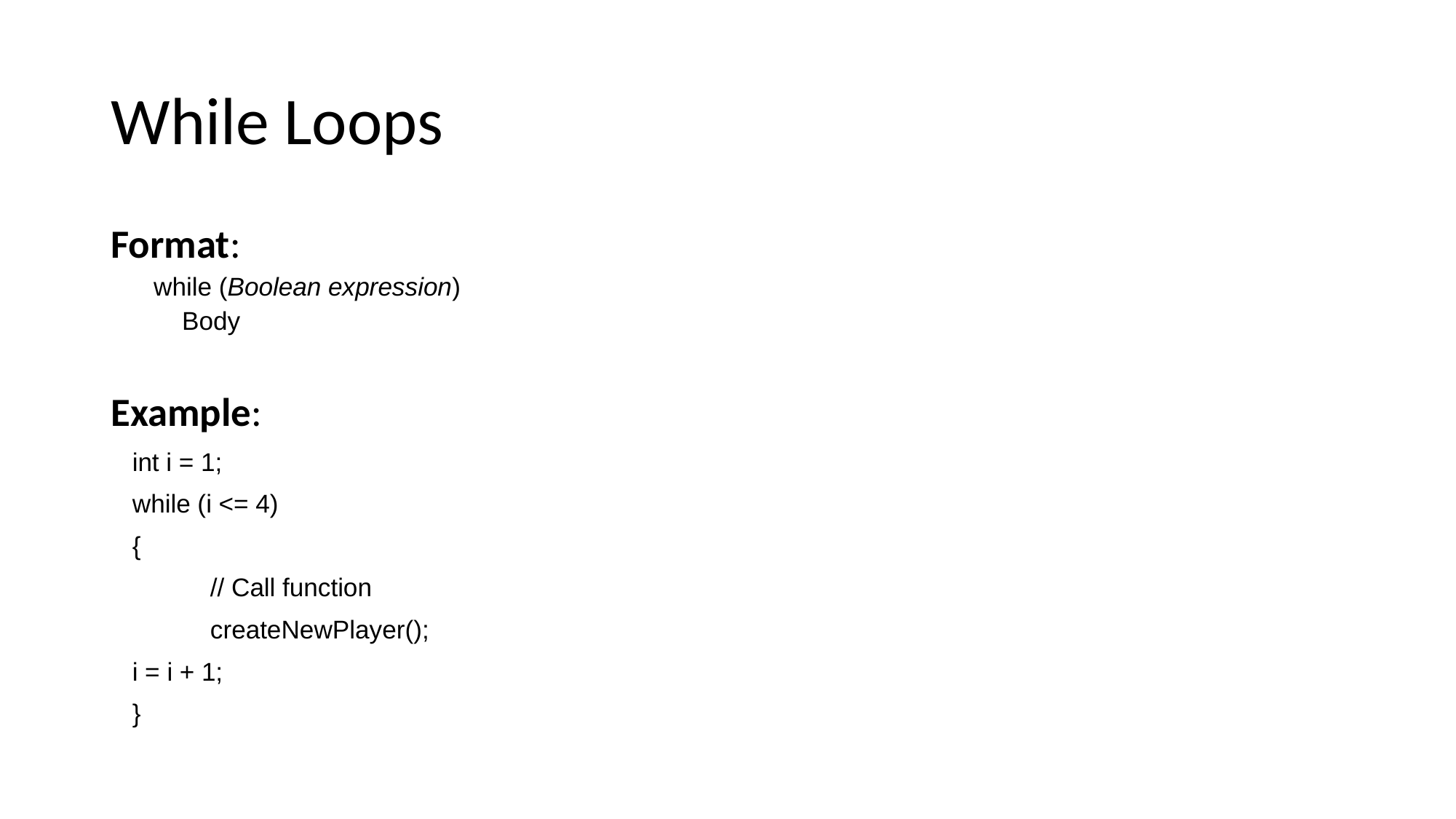

# While Loops
Format:
while (Boolean expression)
    Body

Example:
		int i = 1;
		while (i <= 4)
		{
              // Call function
              createNewPlayer();
			i = i + 1;
		}